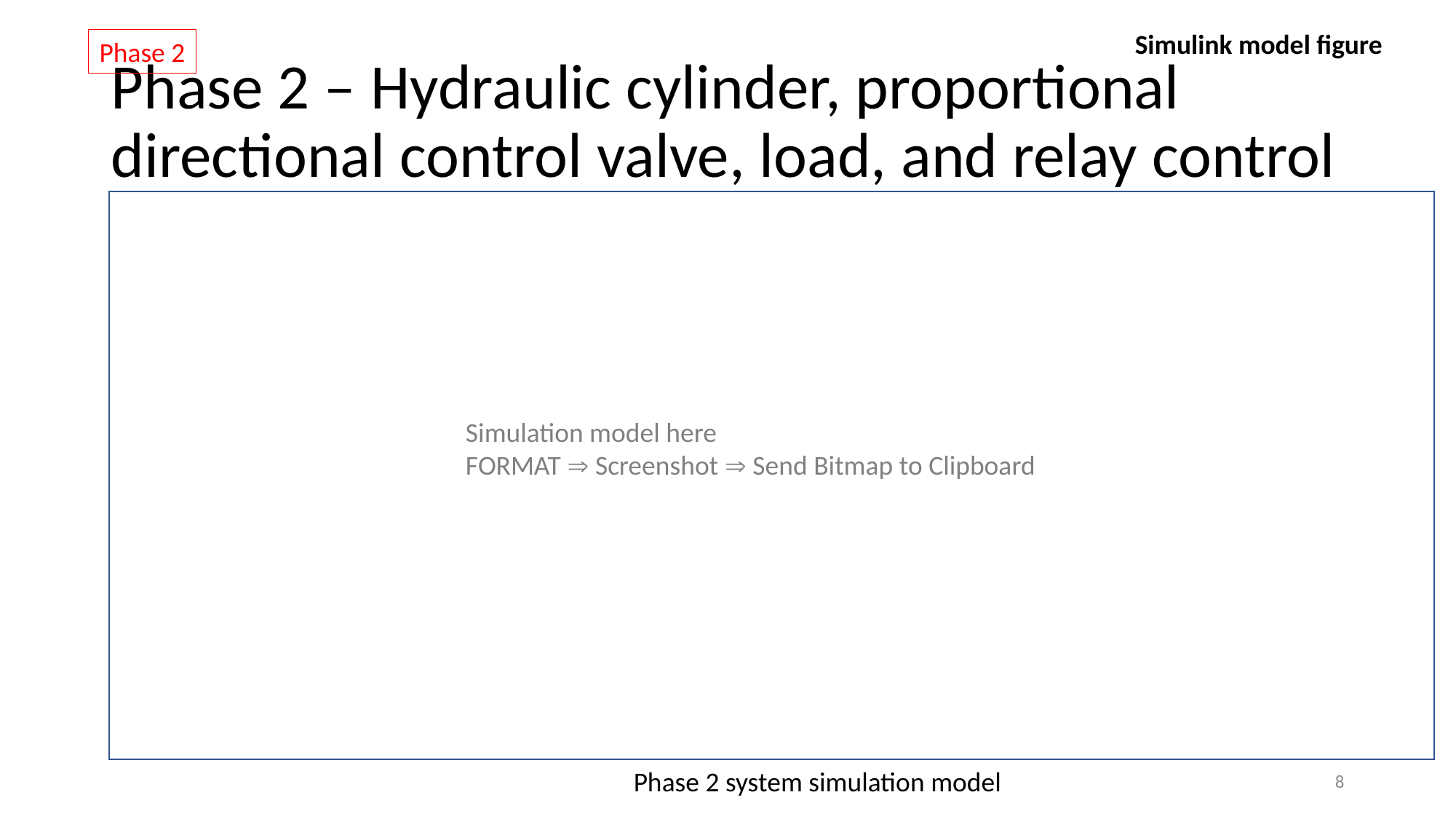

Simulink model figure

Phase 2
# Phase 2 – Hydraulic cylinder, proportional directional control valve, load, and relay control

Simulation model here
FORMAT ⇒ Screenshot ⇒ Send Bitmap to Clipboard
Phase 2 system simulation model
8